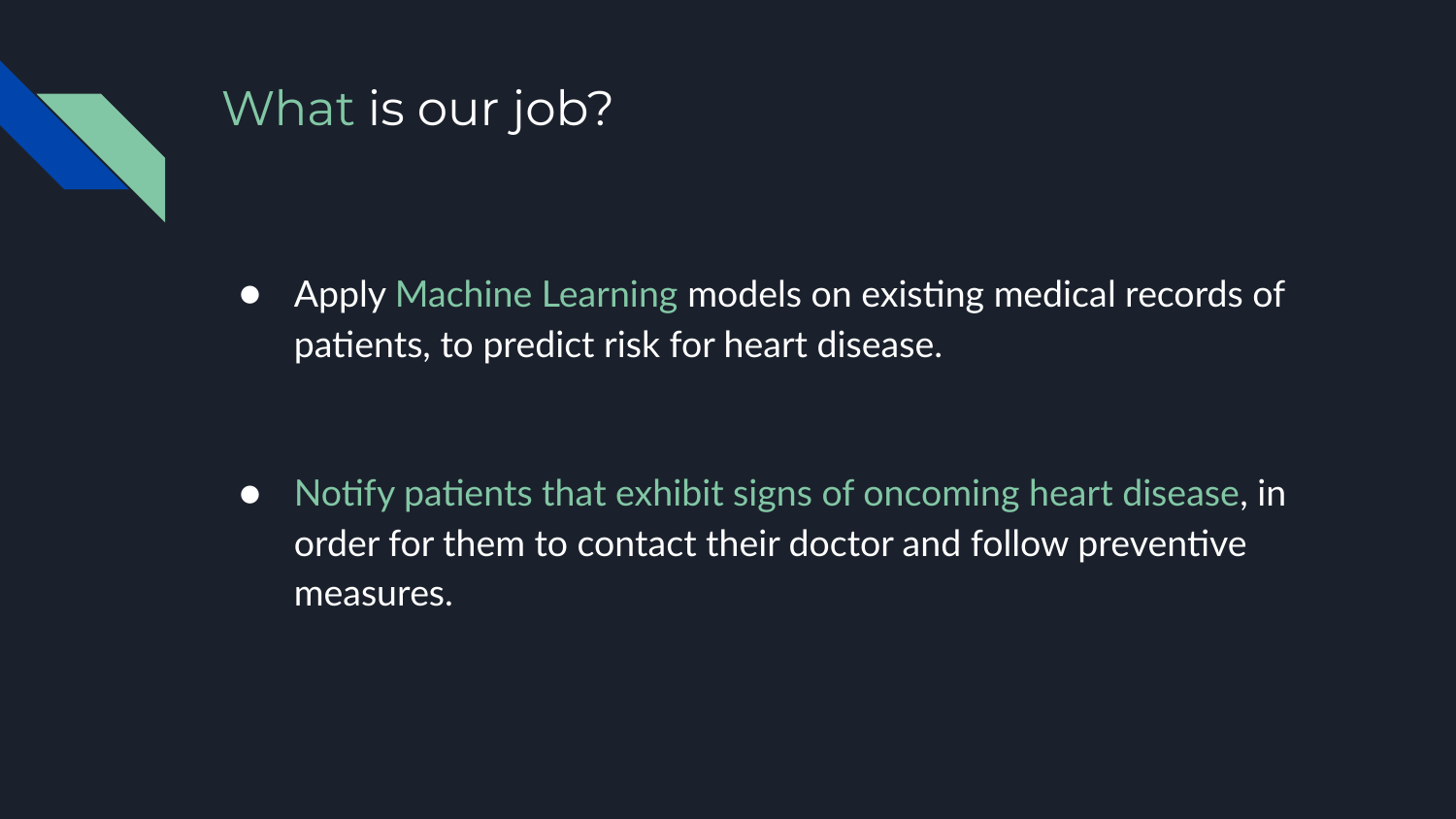

# What is our job?
Apply Machine Learning models on existing medical records of patients, to predict risk for heart disease.

Notify patients that exhibit signs of oncoming heart disease, in order for them to contact their doctor and follow preventive measures.